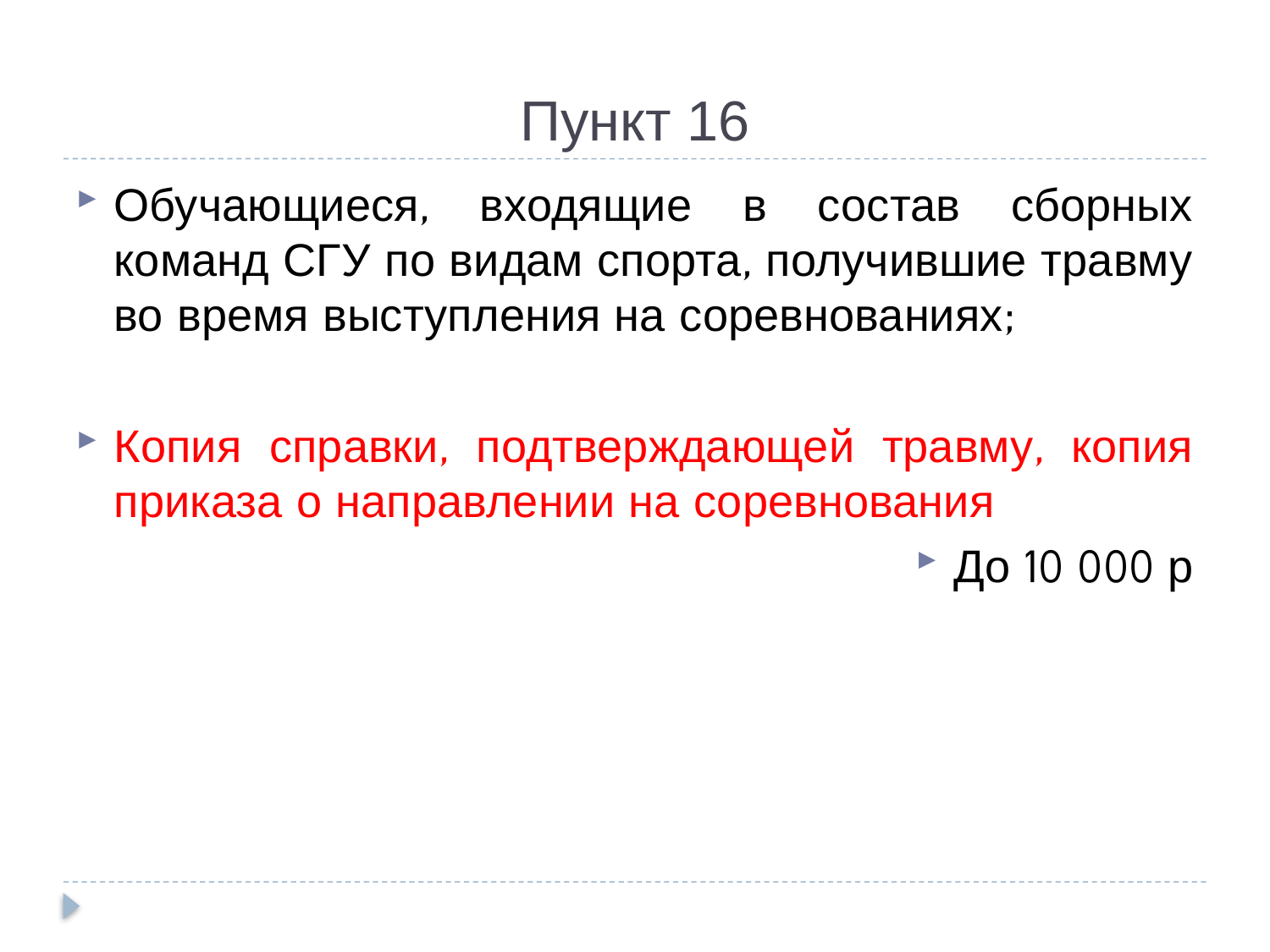

# Пункт 16
Обучающиеся, входящие в состав сборных команд СГУ по видам спорта, получившие травму во время выступления на соревнованиях;

Копия справки, подтверждающей травму, копия приказа о направлении на соревнования
До 10 000 р